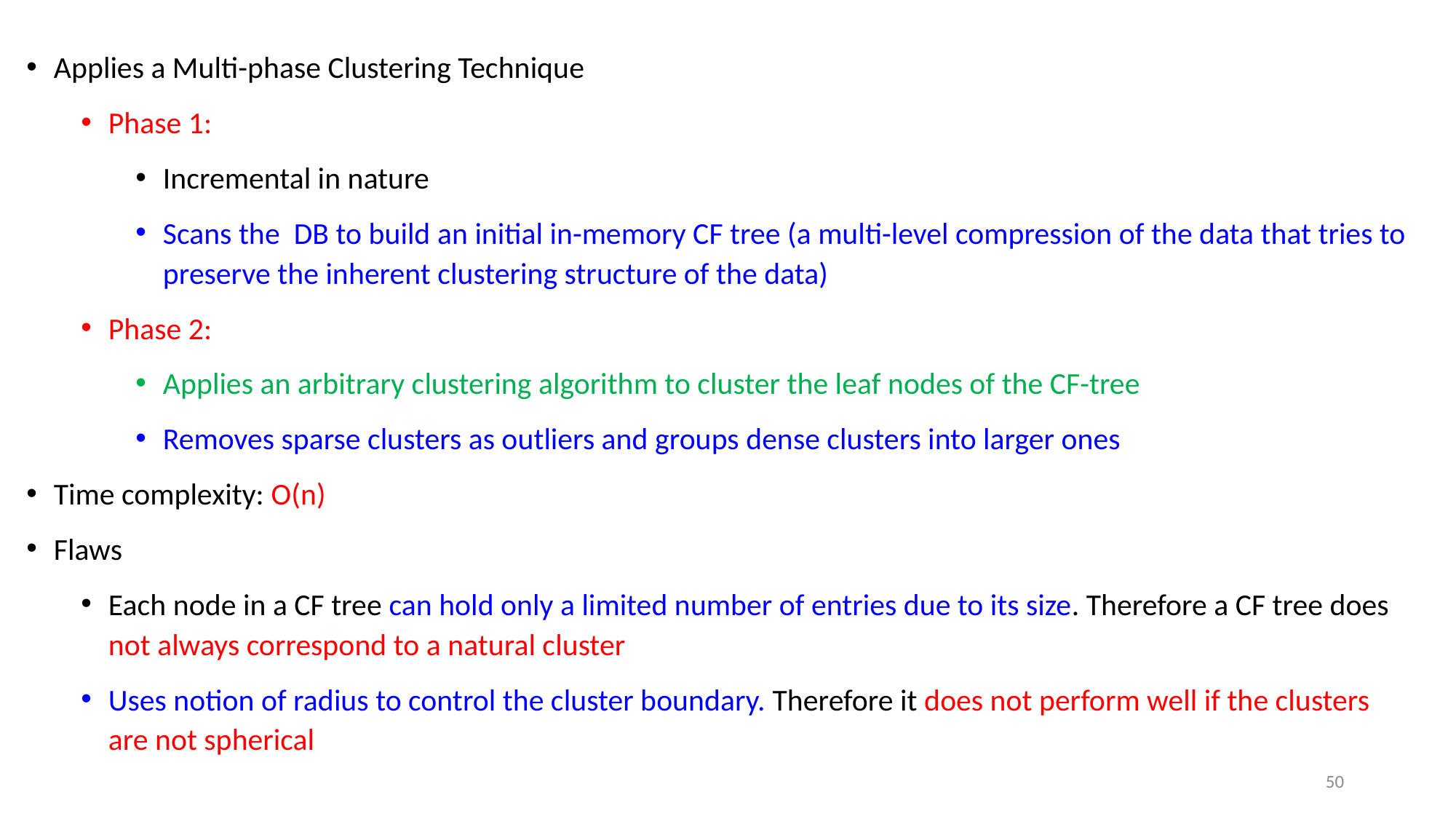

Applies a Multi-phase Clustering Technique
Phase 1:
Incremental in nature
Scans the  DB to build an initial in-memory CF tree (a multi-level compression of the data that tries to preserve the inherent clustering structure of the data)
Phase 2:
Applies an arbitrary clustering algorithm to cluster the leaf nodes of the CF-tree
Removes sparse clusters as outliers and groups dense clusters into larger ones
Time complexity: O(n)
Flaws
Each node in a CF tree can hold only a limited number of entries due to its size. Therefore a CF tree does not always correspond to a natural cluster
Uses notion of radius to control the cluster boundary. Therefore it does not perform well if the clusters are not spherical

50